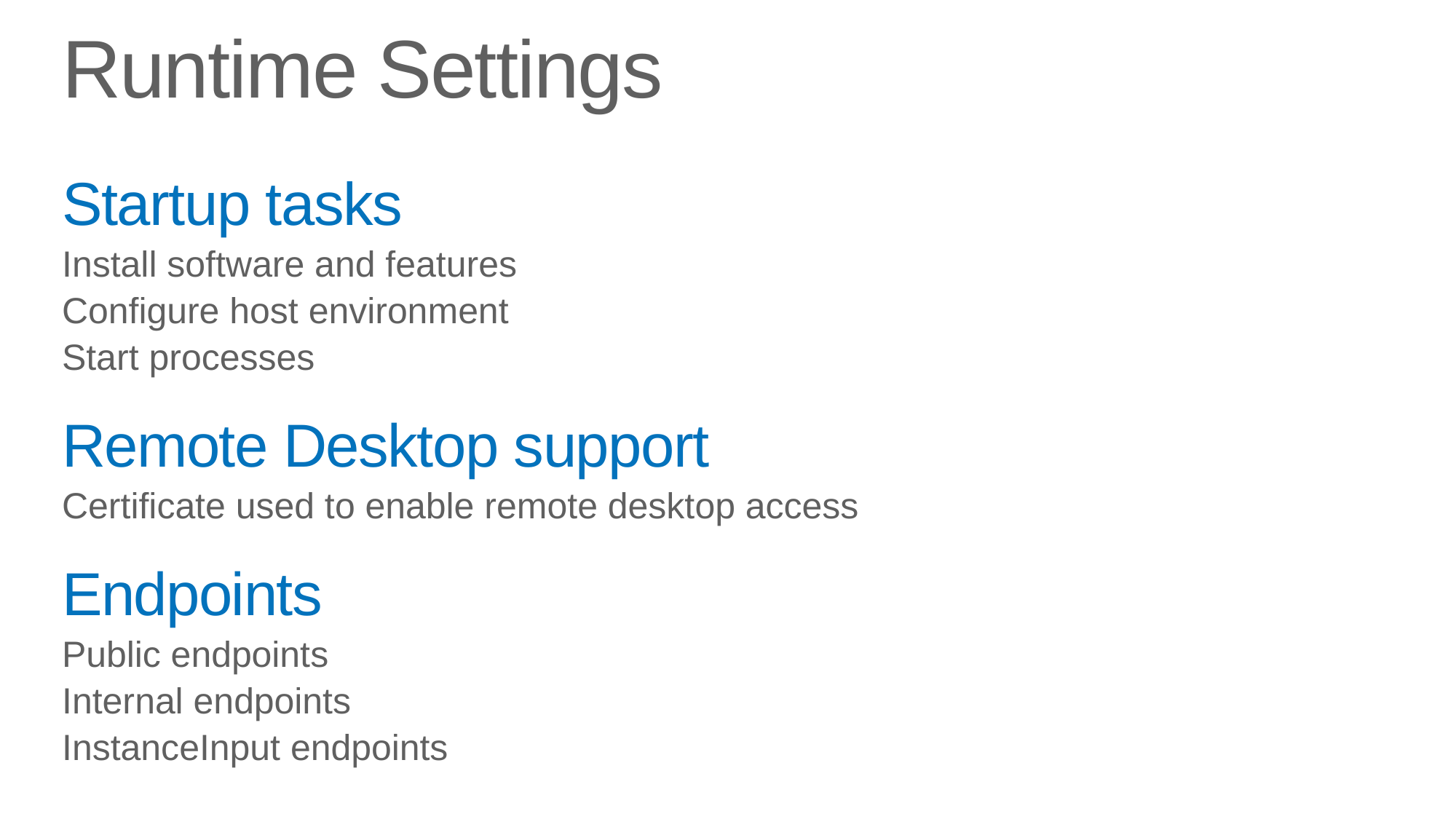

# Runtime Settings
Startup tasks
Install software and features
Configure host environment
Start processes
Remote Desktop support
Certificate used to enable remote desktop access
Endpoints
Public endpoints
Internal endpoints
InstanceInput endpoints